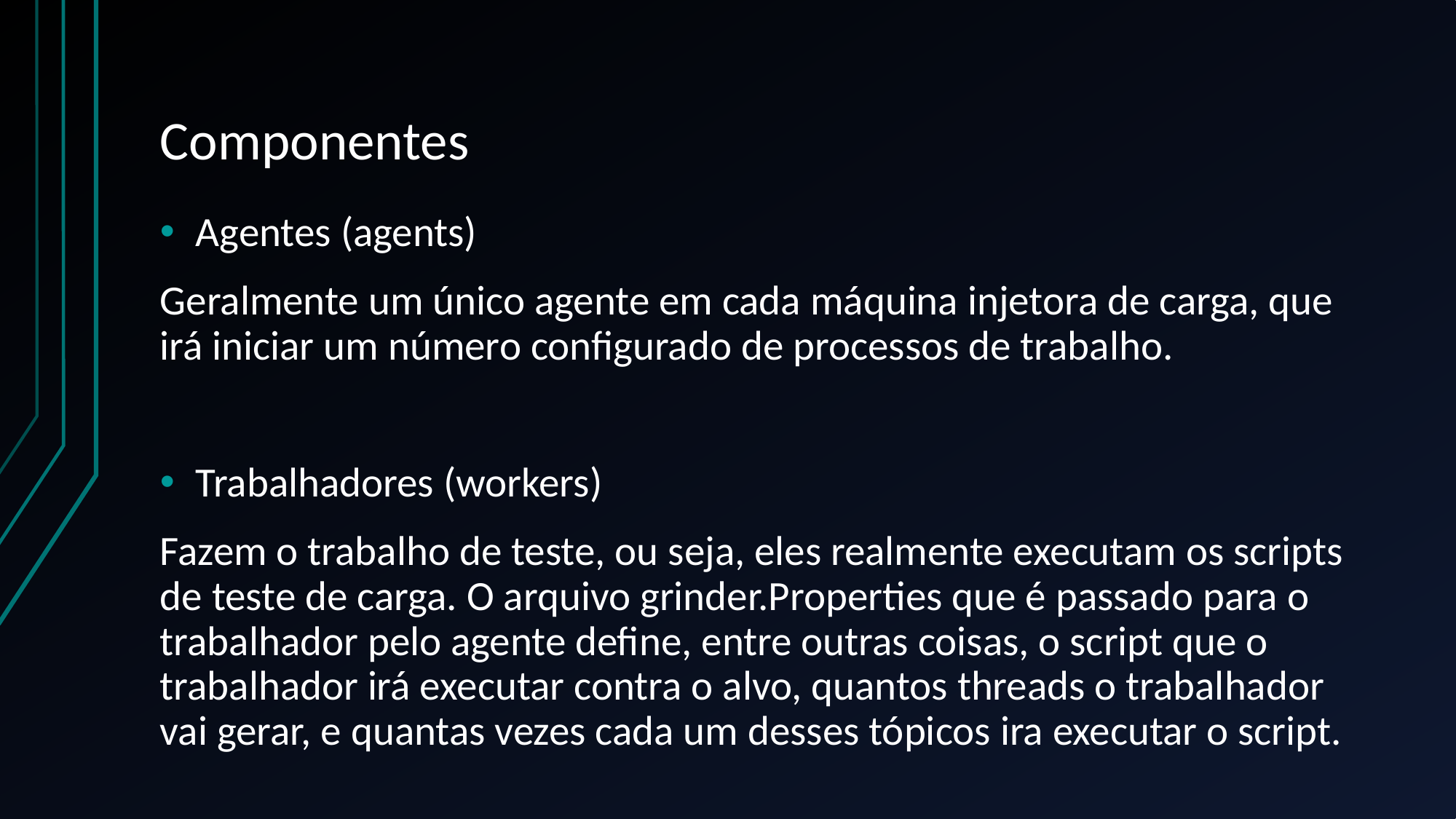

# Componentes
Agentes (agents)
Geralmente um único agente em cada máquina injetora de carga, que irá iniciar um número configurado de processos de trabalho.

Trabalhadores (workers)
Fazem o trabalho de teste, ou seja, eles realmente executam os scripts de teste de carga. O arquivo grinder.Properties que é passado para o trabalhador pelo agente define, entre outras coisas, o script que o trabalhador irá executar contra o alvo, quantos threads o trabalhador vai gerar, e quantas vezes cada um desses tópicos ira executar o script.